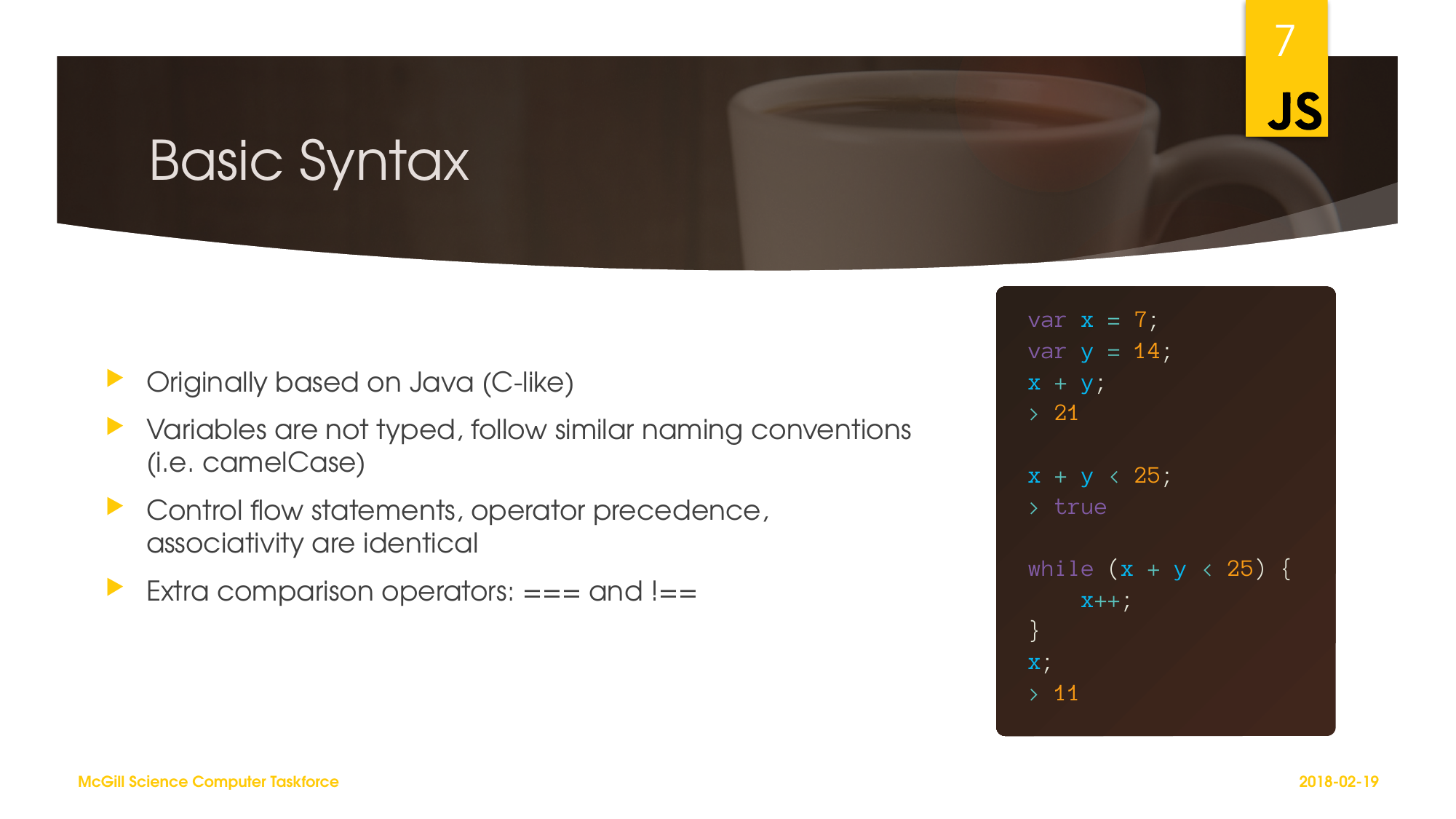

7
# Basic Syntax

var x = 7;
var y = 14;
x + y;
> 21

x + y < 25;
> true

while (x + y < 25) {
    x++;
}
x;
> 11

Originally based on Java (C-like)
Variables are not typed, follow similar naming conventions (i.e. camelCase)
Control flow statements, operator precedence, associativity are identical
Extra comparison operators: === and !==
McGill Science Computer Taskforce
2018-02-19